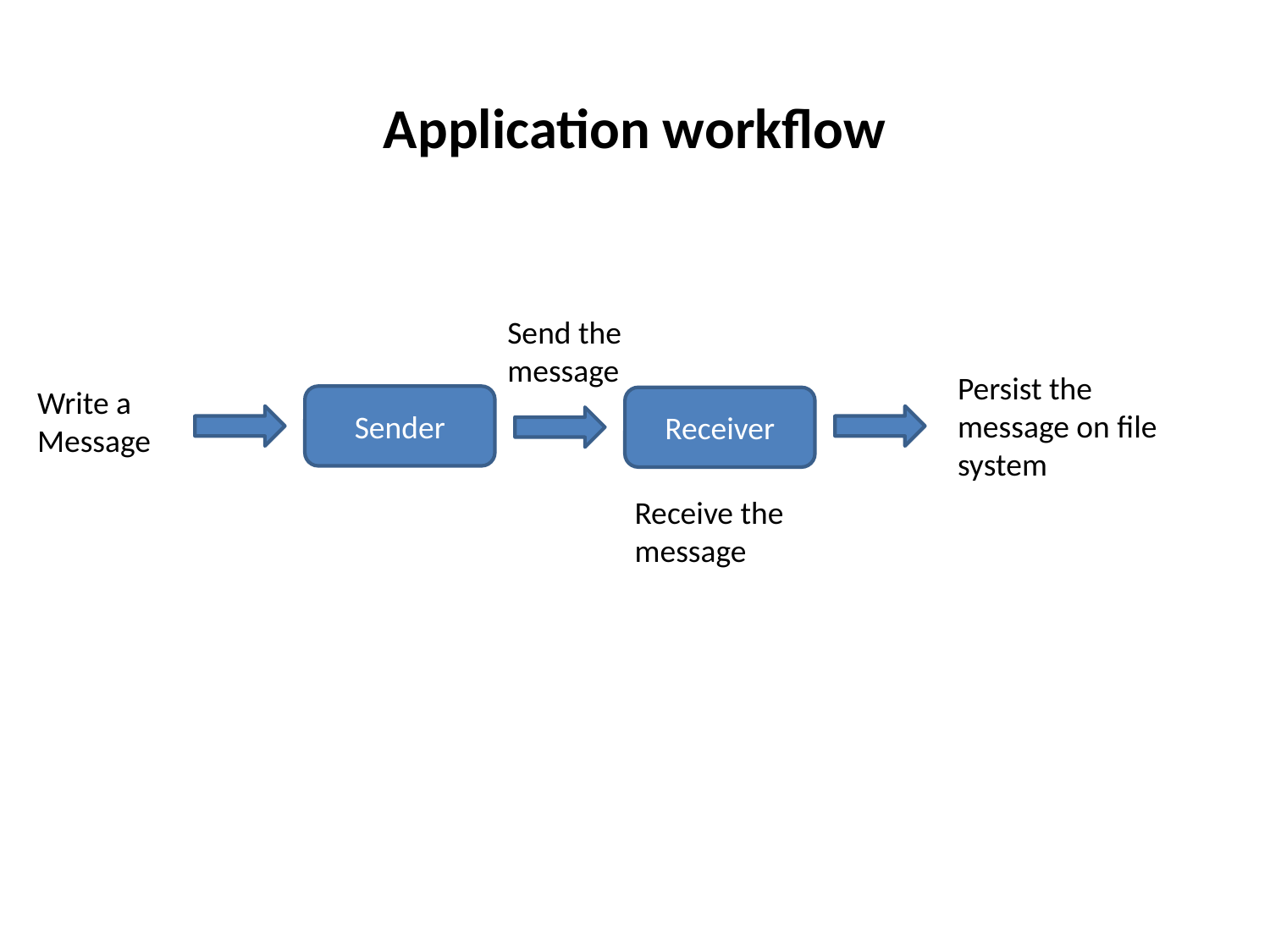

Application workflow
Send the message
Persist the message on file system
Write a Message
Sender
Receiver

Receive the message